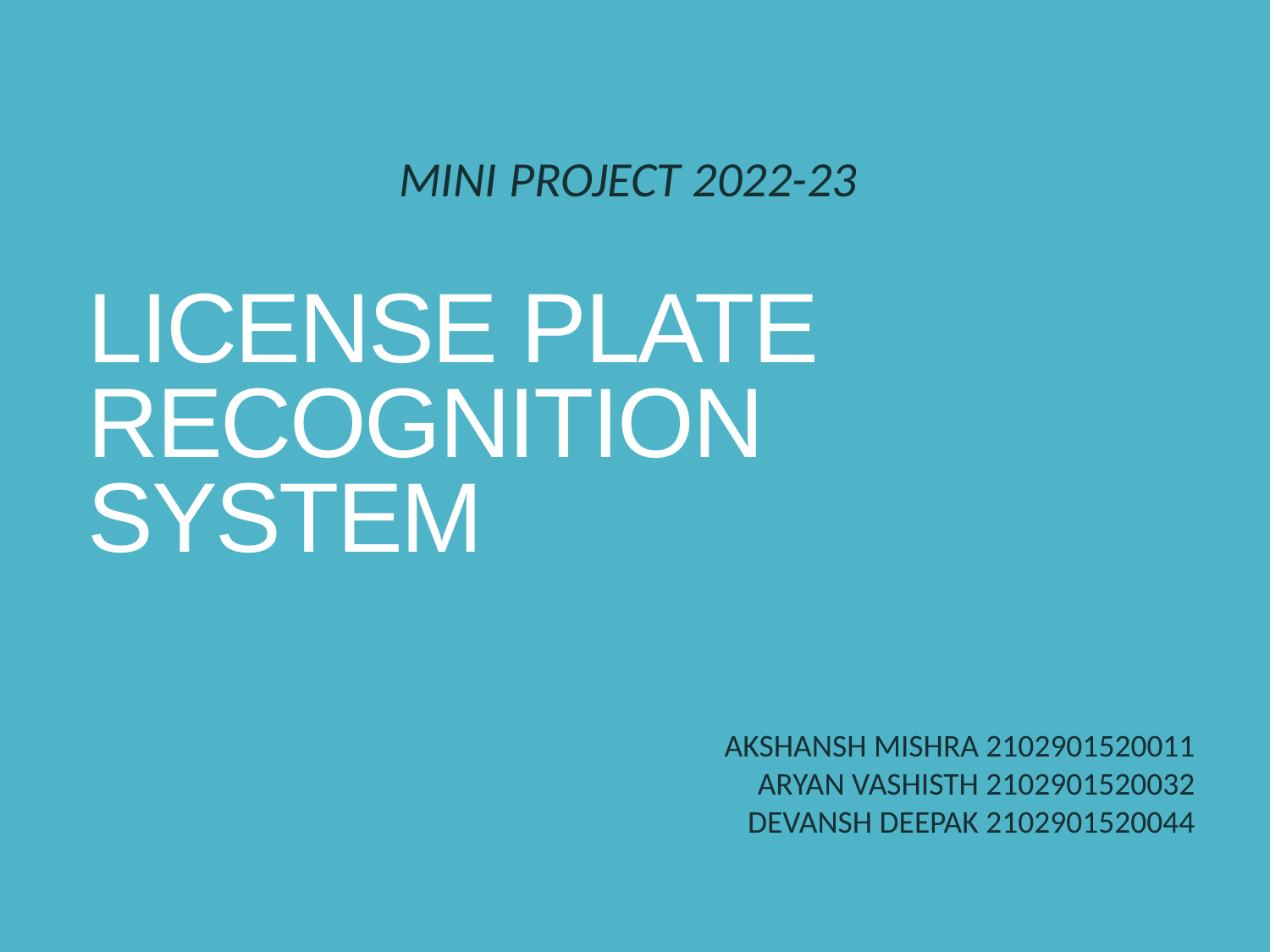

MINI PROJECT 2022-23

# LICENSE PLATE RECOGNITION SYSTEM
AKSHANSH MISHRA 2102901520011
ARYAN VASHISTH 2102901520032
DEVANSH DEEPAK 2102901520044